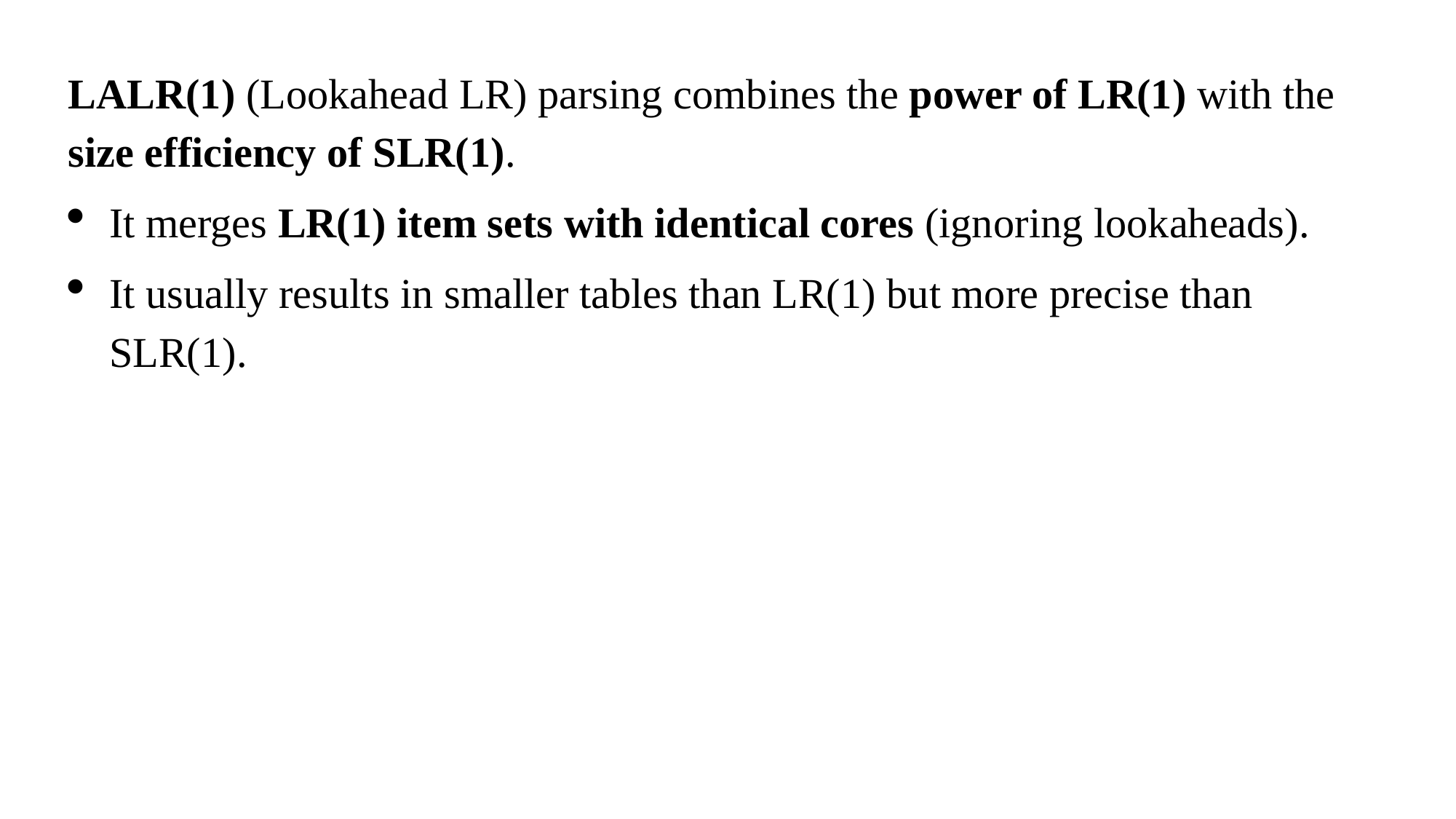

LALR(1) (Lookahead LR) parsing combines the power of LR(1) with the size efficiency of SLR(1).
It merges LR(1) item sets with identical cores (ignoring lookaheads).
It usually results in smaller tables than LR(1) but more precise than SLR(1).